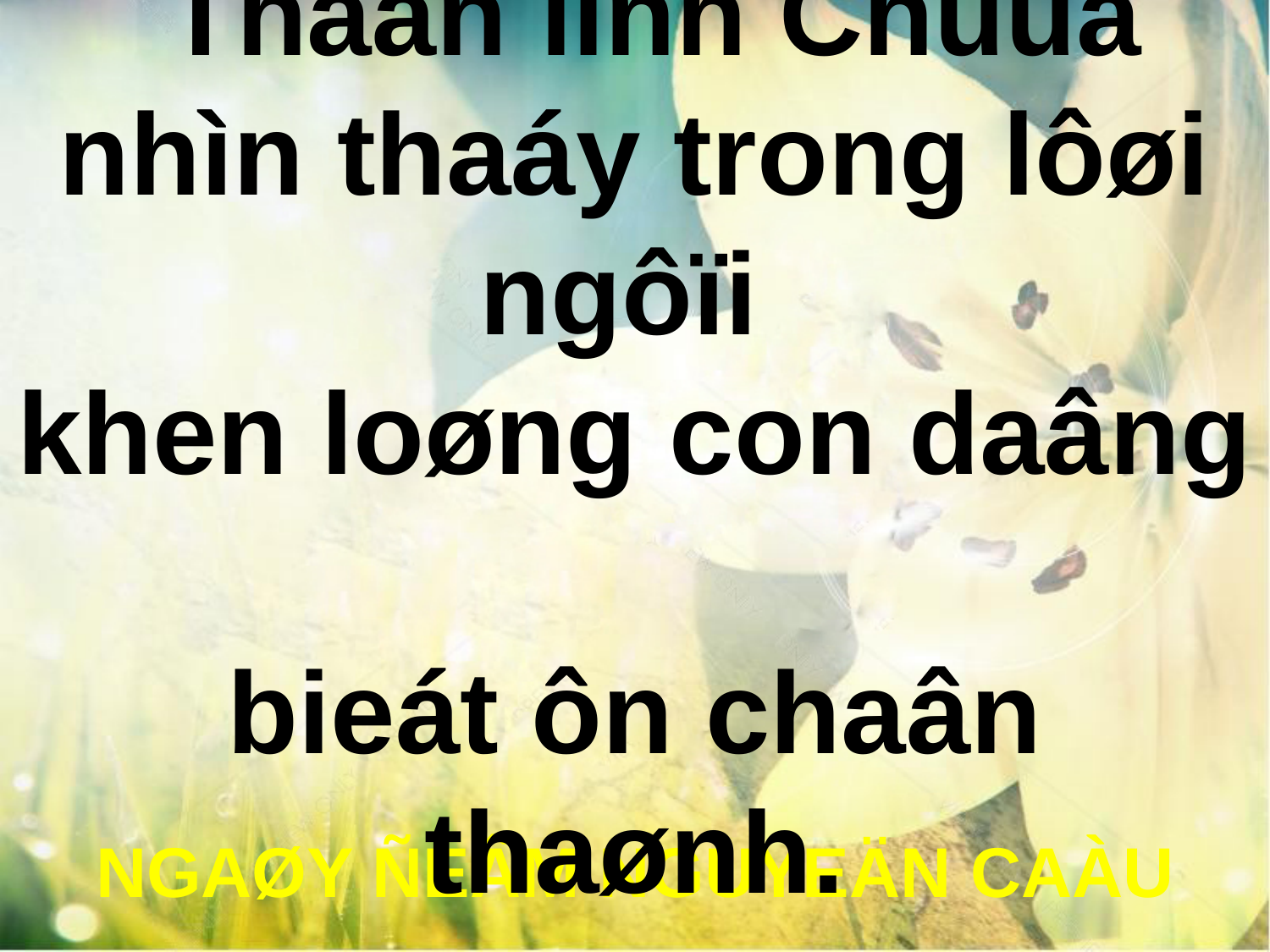

Thaàn linh Chuùa nhìn thaáy trong lôøi ngôïi
khen loøng con daâng
bieát ôn chaân thaønh.
NGAØY ÑEÂM NGUYEÄN CAÀU